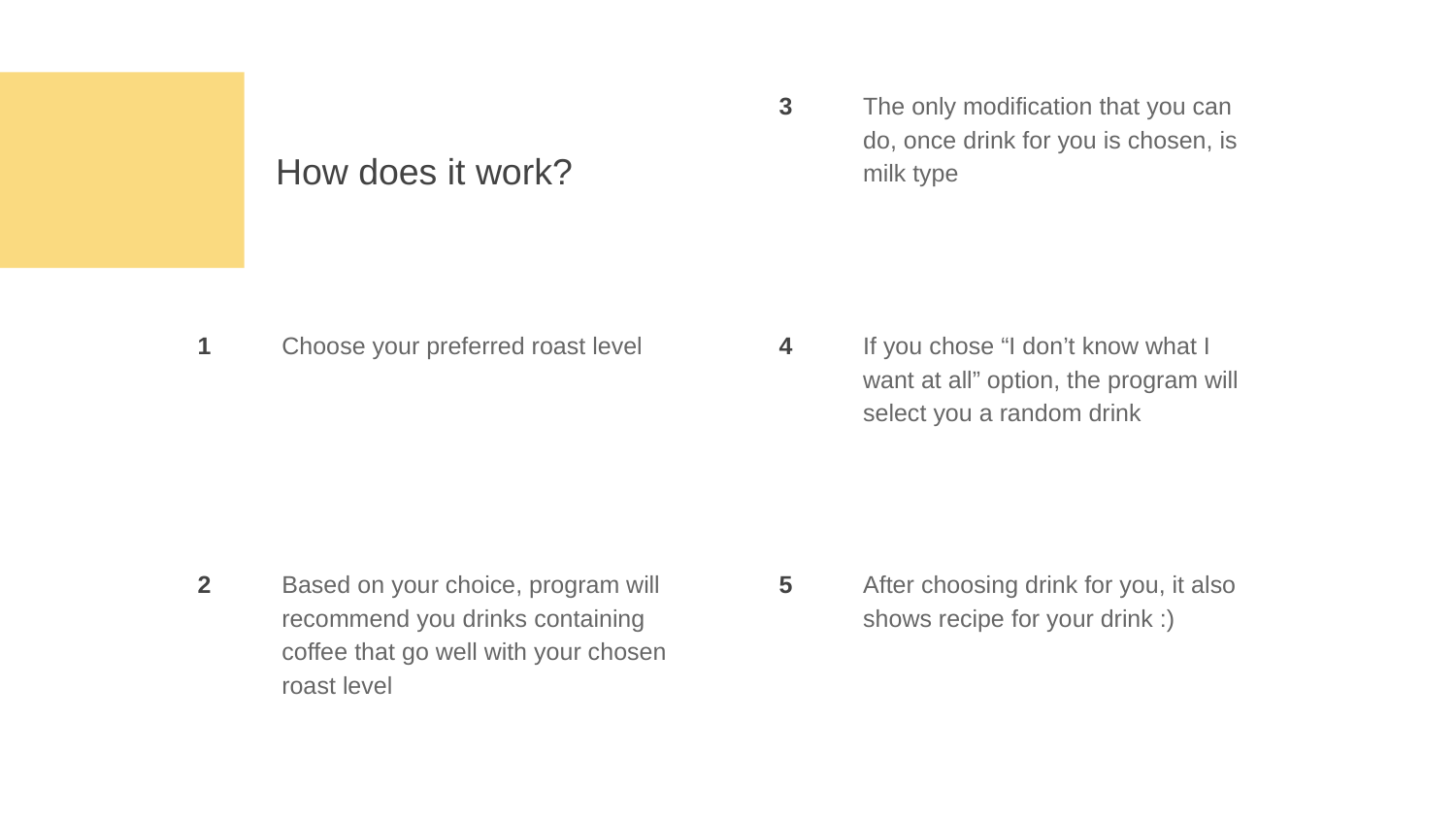

The only modification that you can do, once drink for you is chosen, is milk type
# How does it work?
Choose your preferred roast level
If you chose “I don’t know what I want at all” option, the program will select you a random drink
Based on your choice, program will recommend you drinks containing coffee that go well with your chosen roast level
After choosing drink for you, it also shows recipe for your drink :)